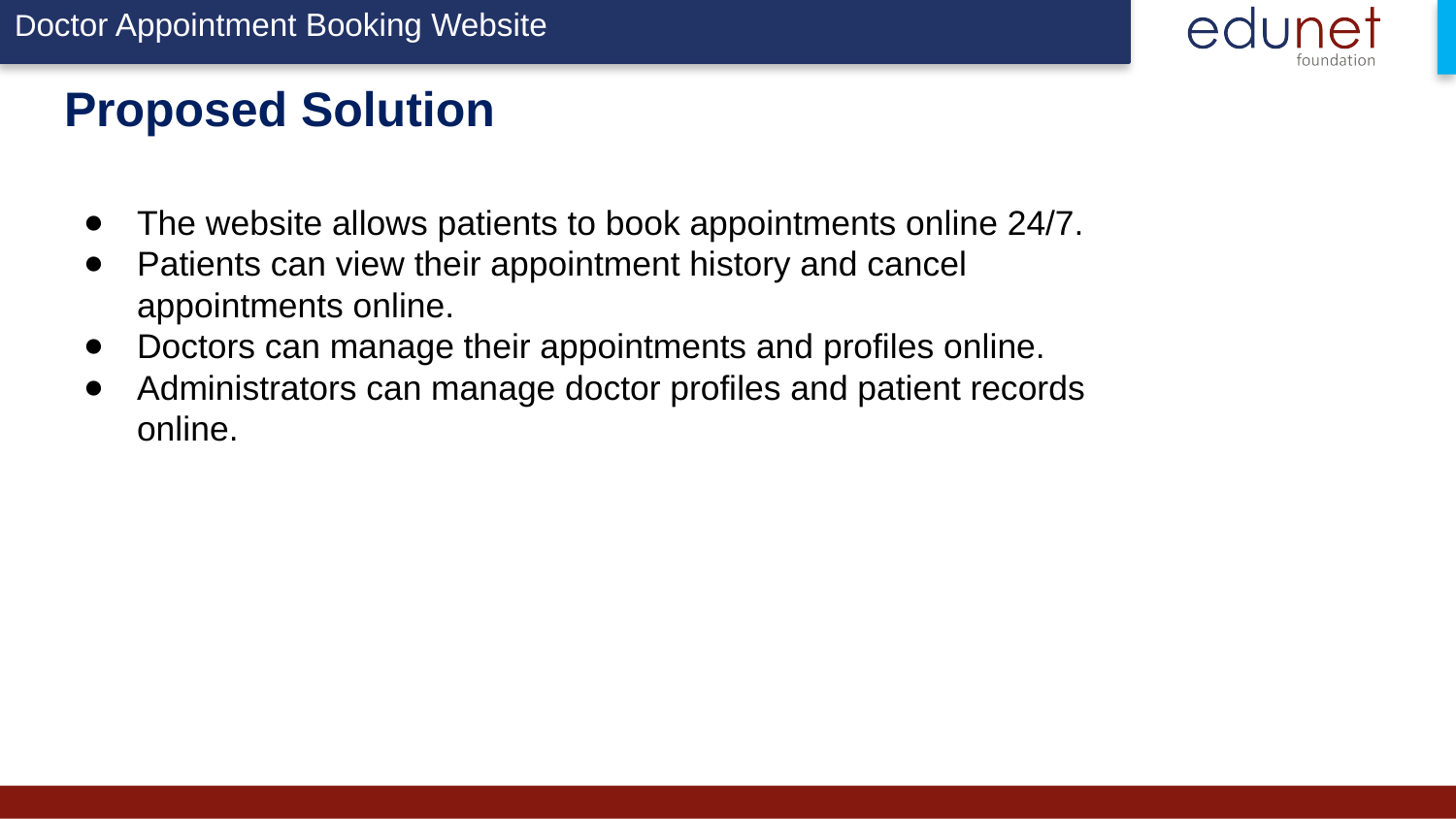

Doctor Appointment Booking Website
# Proposed Solution
The website allows patients to book appointments online 24/7.
Patients can view their appointment history and cancel appointments online.
Doctors can manage their appointments and profiles online.
Administrators can manage doctor profiles and patient records online.